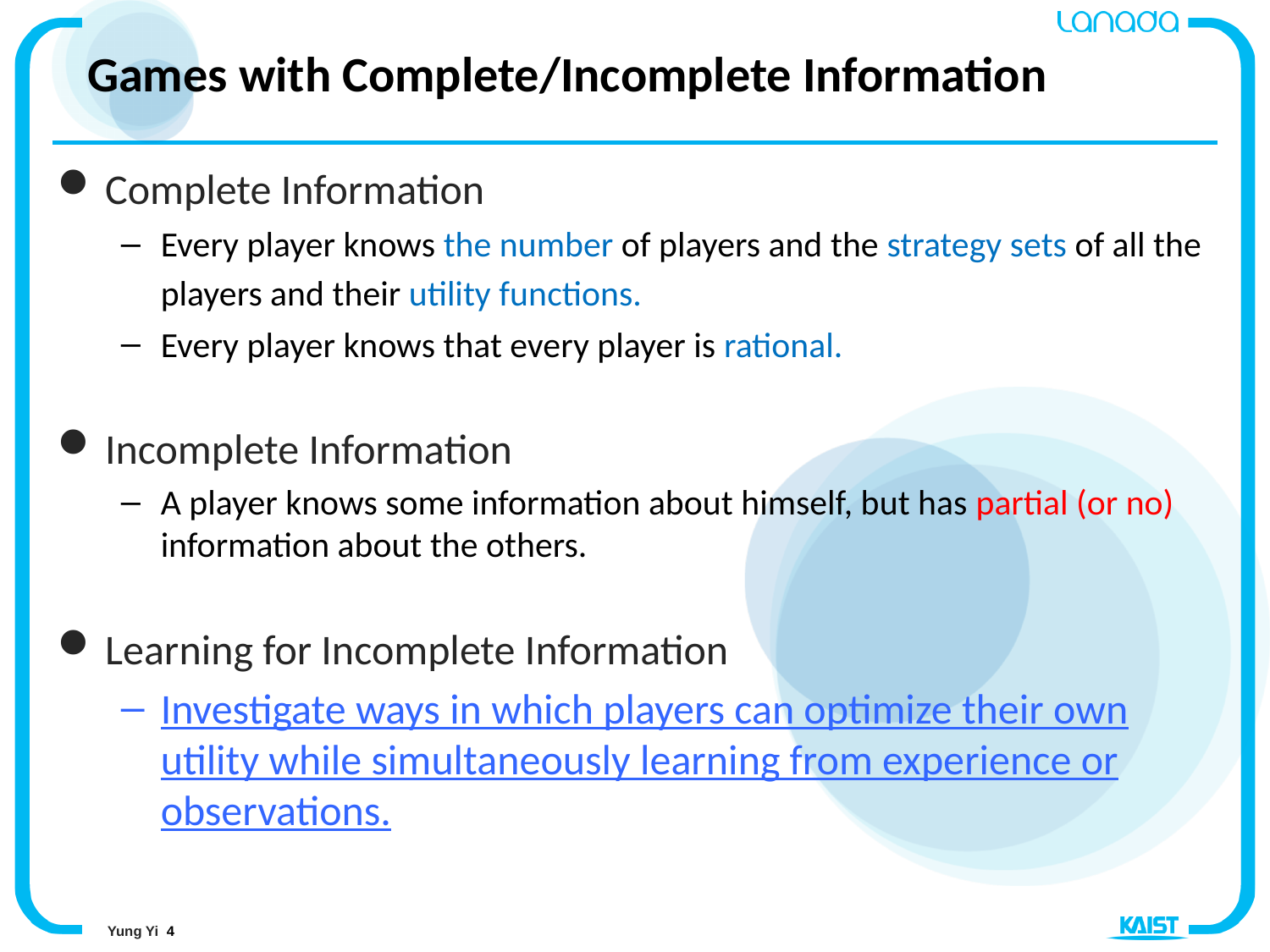

# Games with Complete/Incomplete Information
Complete Information
Every player knows the number of players and the strategy sets of all the players and their utility functions.
Every player knows that every player is rational.

Incomplete Information
A player knows some information about himself, but has partial (or no) information about the others.

Learning for Incomplete Information
Investigate ways in which players can optimize their own utility while simultaneously learning from experience or observations.